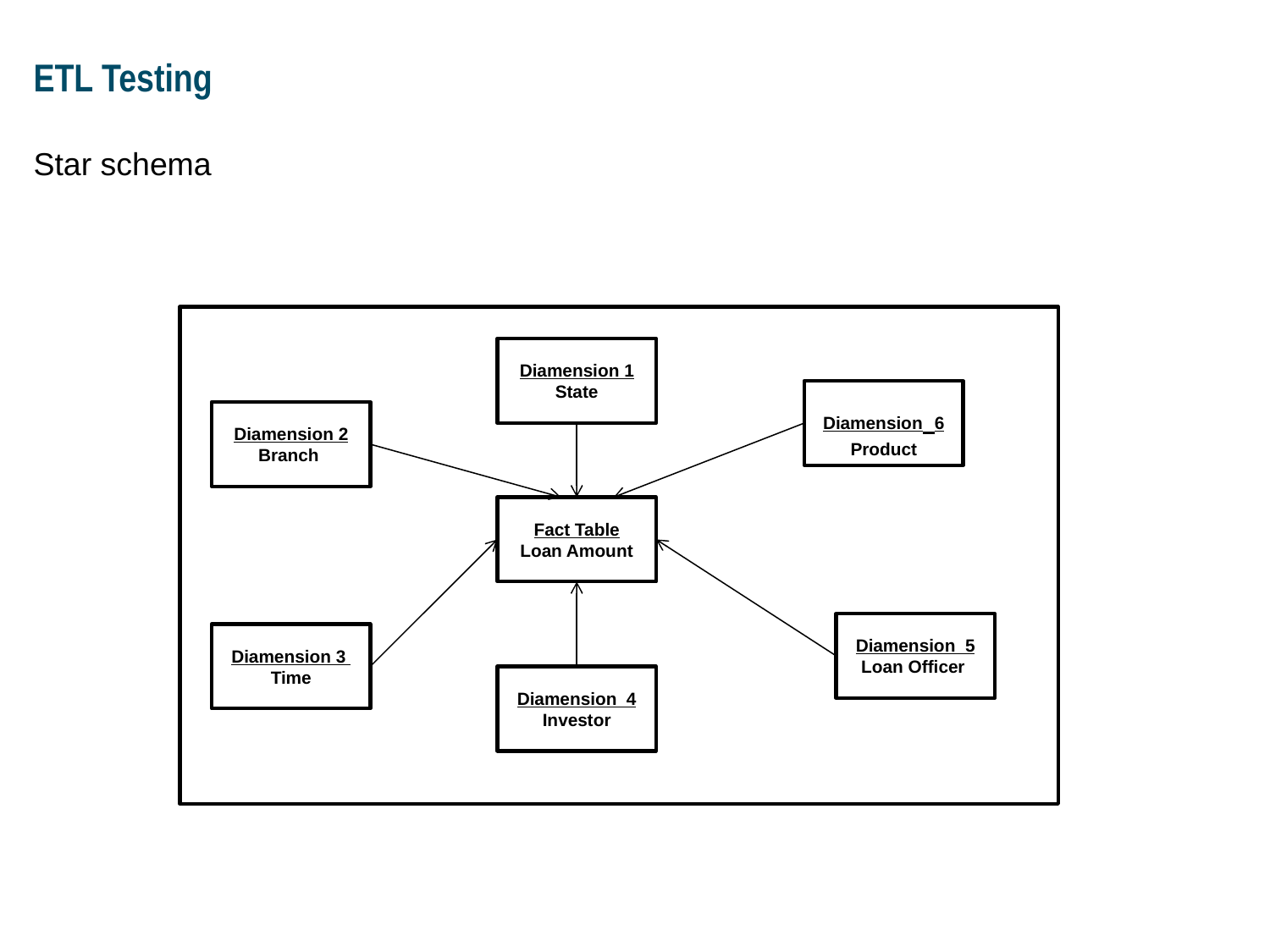

# ETL Testing
Star schema

Diamension 1
State
Diamension 6
Product
Diamension 2
Branch
Fact Table
Loan Amount
Diamension  5
Loan Officer
Diamension 3
Time
Diamension  4
Investor